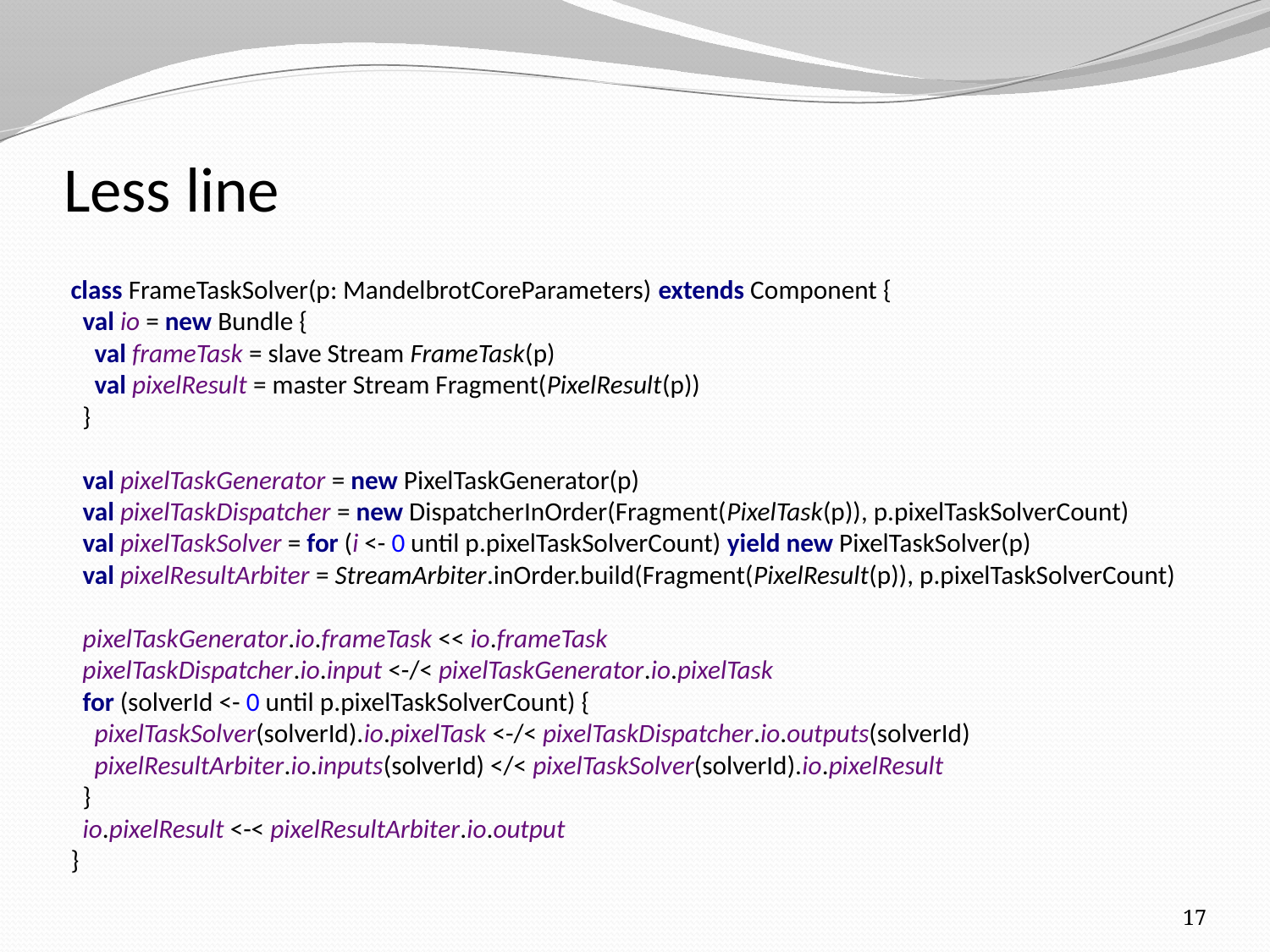

# Less line
class FrameTaskSolver(p: MandelbrotCoreParameters) extends Component {
  val io = new Bundle {
    val frameTask = slave Stream FrameTask(p)
    val pixelResult = master Stream Fragment(PixelResult(p))
  }
  val pixelTaskGenerator = new PixelTaskGenerator(p)
  val pixelTaskDispatcher = new DispatcherInOrder(Fragment(PixelTask(p)), p.pixelTaskSolverCount)
  val pixelTaskSolver = for (i <- 0 until p.pixelTaskSolverCount) yield new PixelTaskSolver(p)
  val pixelResultArbiter = StreamArbiter.inOrder.build(Fragment(PixelResult(p)), p.pixelTaskSolverCount)
  pixelTaskGenerator.io.frameTask << io.frameTask
  pixelTaskDispatcher.io.input <-/< pixelTaskGenerator.io.pixelTask
  for (solverId <- 0 until p.pixelTaskSolverCount) {
    pixelTaskSolver(solverId).io.pixelTask <-/< pixelTaskDispatcher.io.outputs(solverId)
    pixelResultArbiter.io.inputs(solverId) </< pixelTaskSolver(solverId).io.pixelResult
  }
  io.pixelResult <-< pixelResultArbiter.io.output
}
17